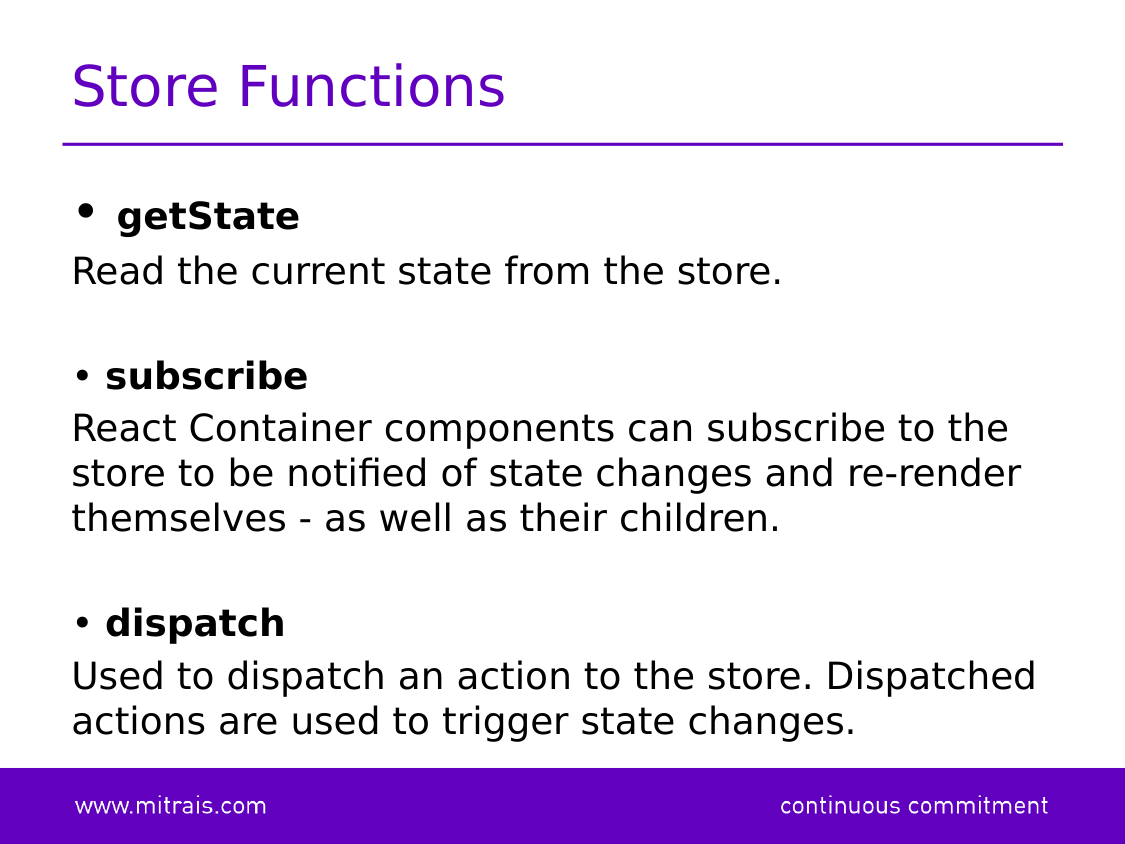

# Store Functions
• getState
Read the current state from the store.

• subscribe
React Container components can subscribe to the store to be notified of state changes and re-render themselves - as well as their children.

• dispatch
Used to dispatch an action to the store. Dispatched actions are used to trigger state changes.